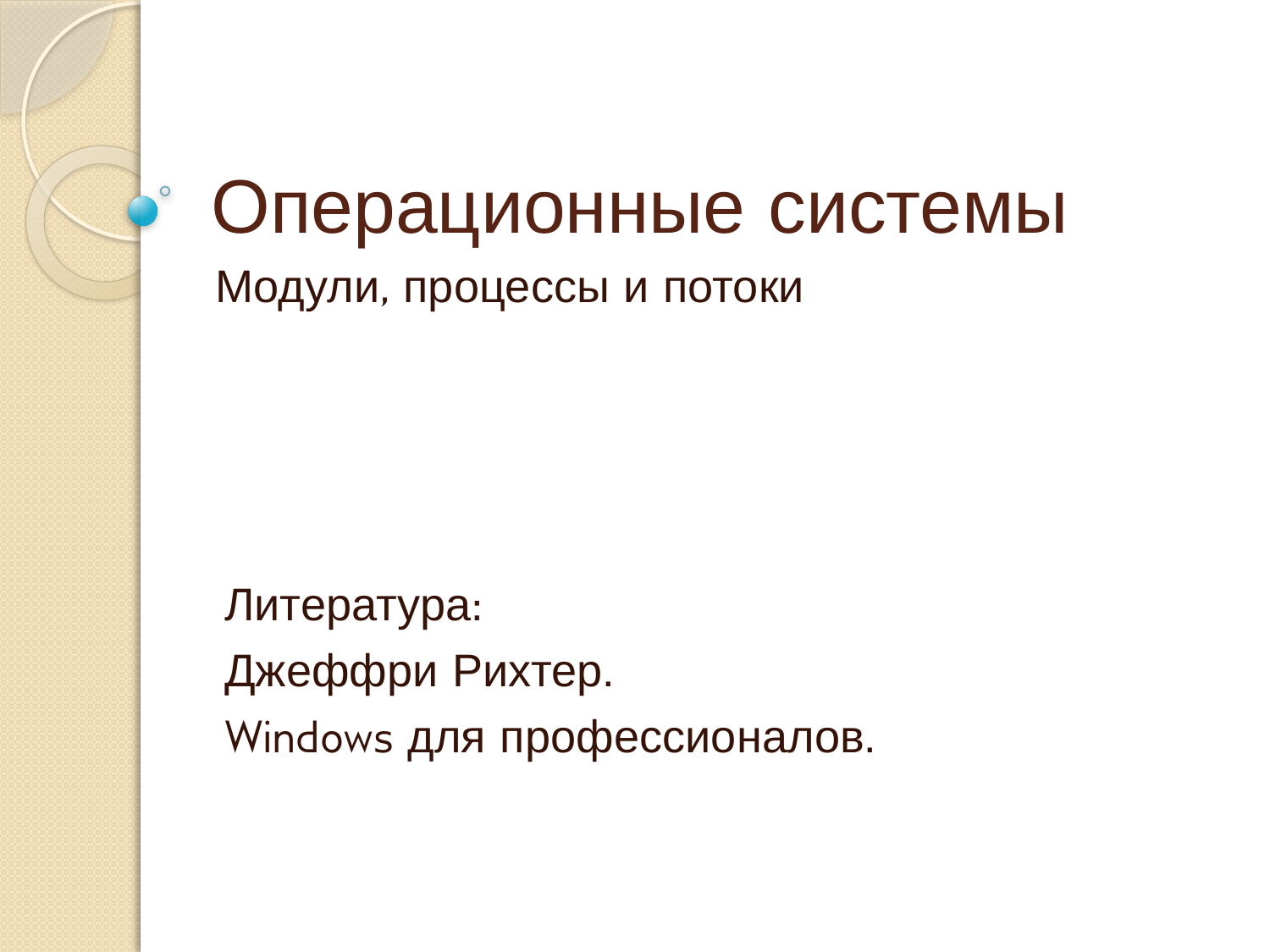

# Операционные системы
Модули, процессы и потоки
Литература:
Джеффри Рихтер.
Windows для профессионалов.